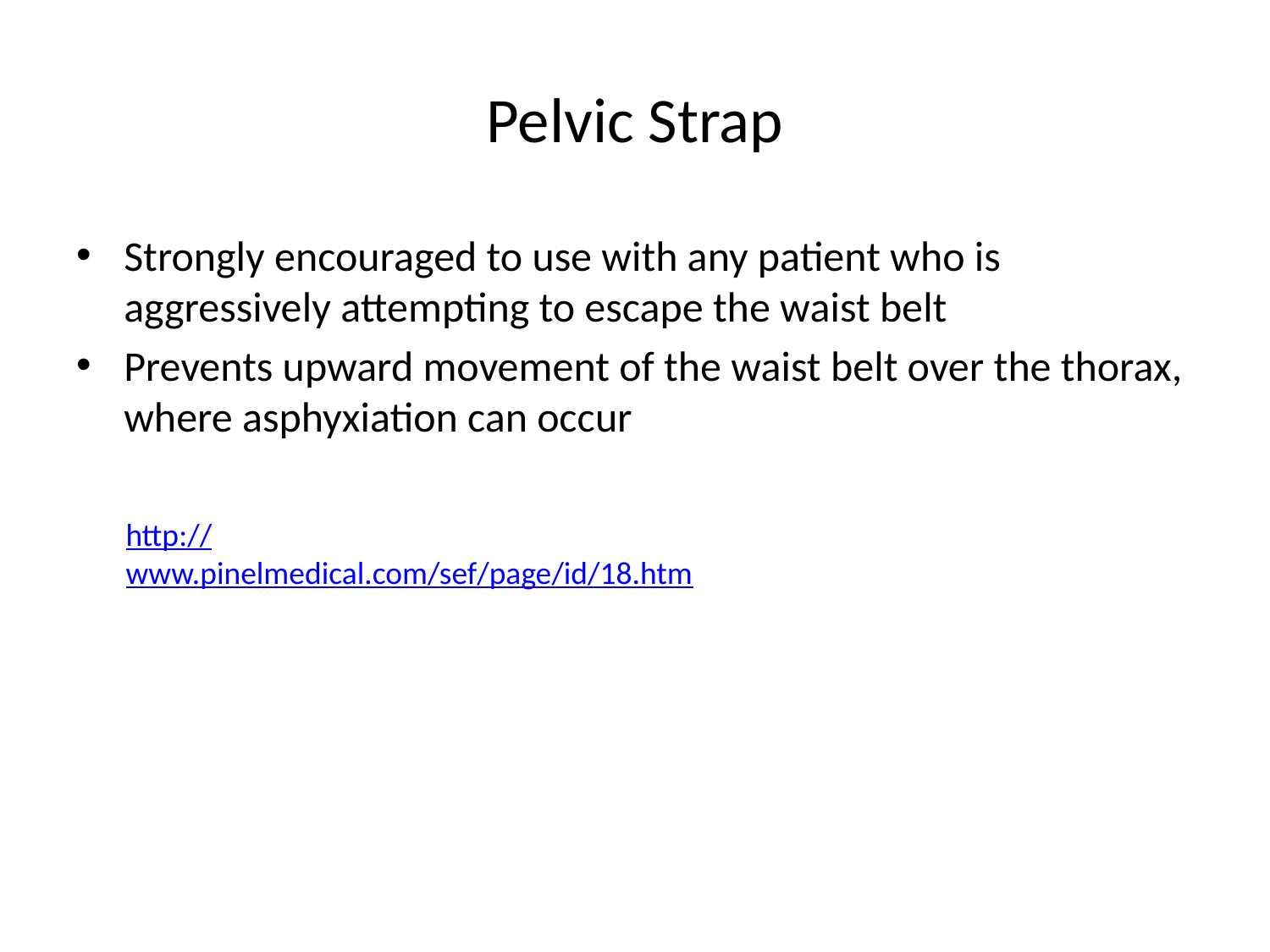

# Pelvic Strap
Strongly encouraged to use with any patient who is aggressively attempting to escape the waist belt
Prevents upward movement of the waist belt over the thorax, where asphyxiation can occur

http://www.pinelmedical.com/sef/page/id/18.htm